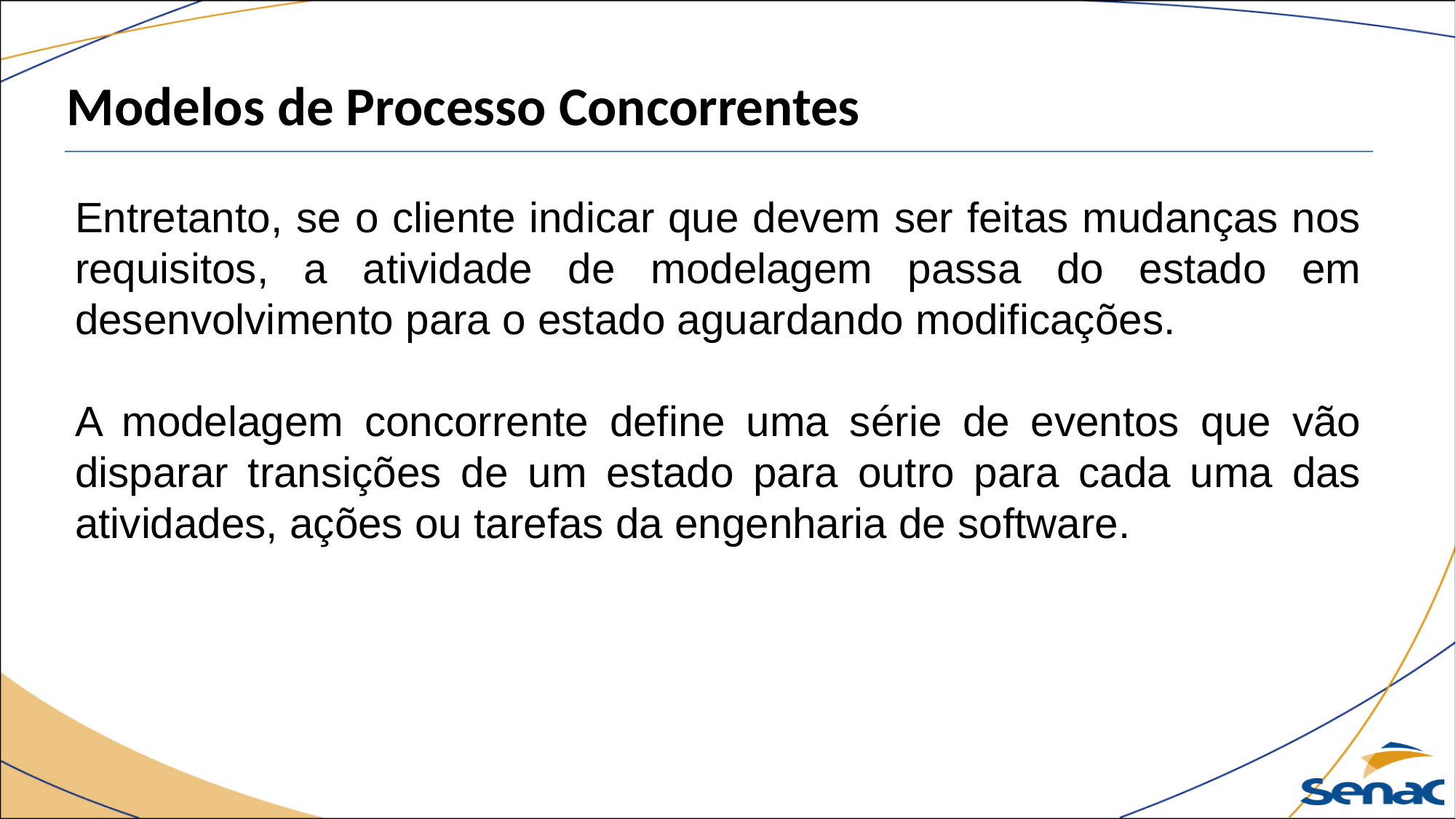

Modelos de Processo Concorrentes
Entretanto, se o cliente indicar que devem ser feitas mudanças nos requisitos, a atividade de modelagem passa do estado em desenvolvimento para o estado aguardando modificações.

A modelagem concorrente define uma série de eventos que vão disparar transições de um estado para outro para cada uma das atividades, ações ou tarefas da engenharia de software.